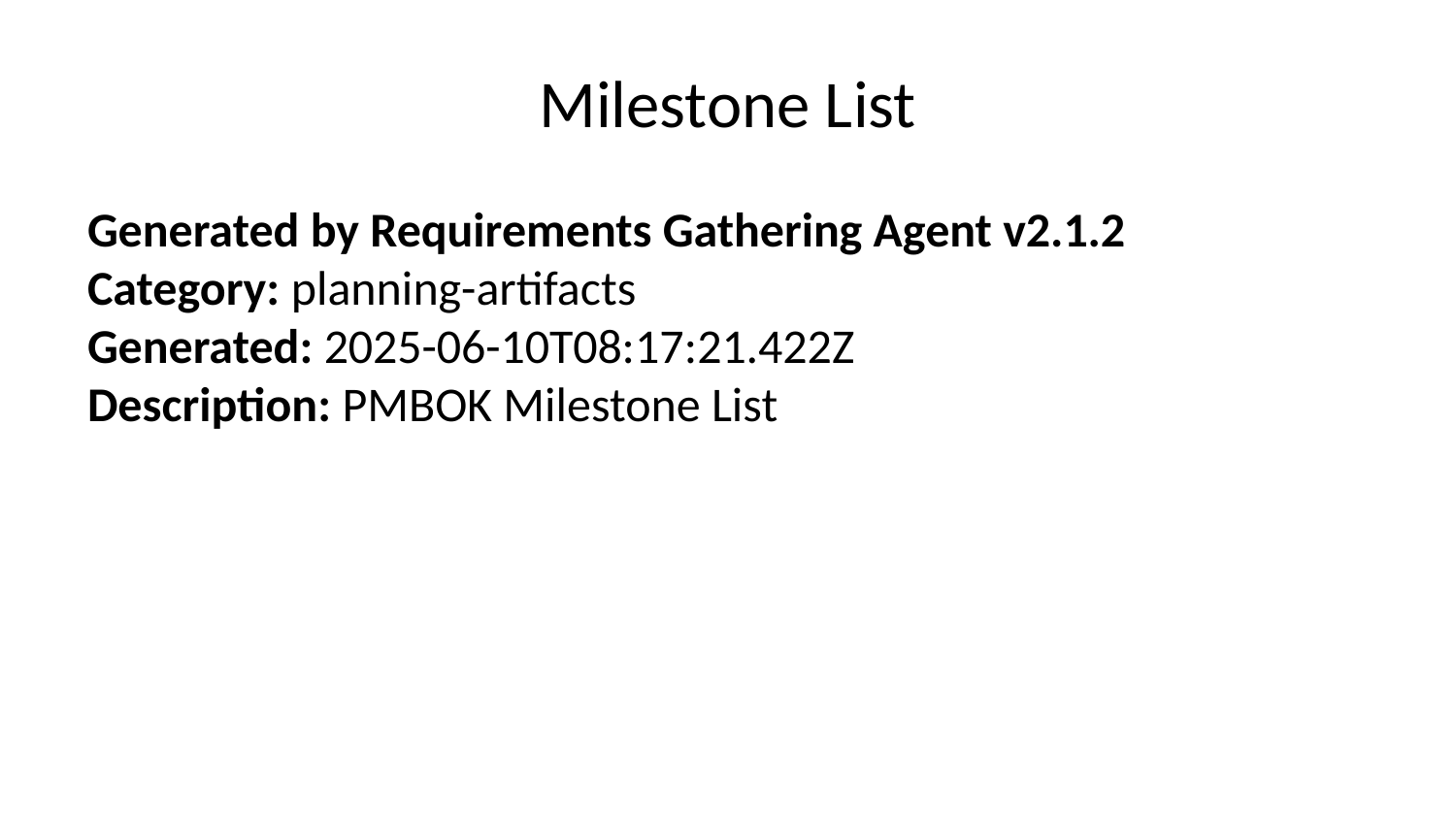

# Milestone List
Generated by Requirements Gathering Agent v2.1.2
Category: planning-artifacts
Generated: 2025-06-10T08:17:21.422Z
Description: PMBOK Milestone List